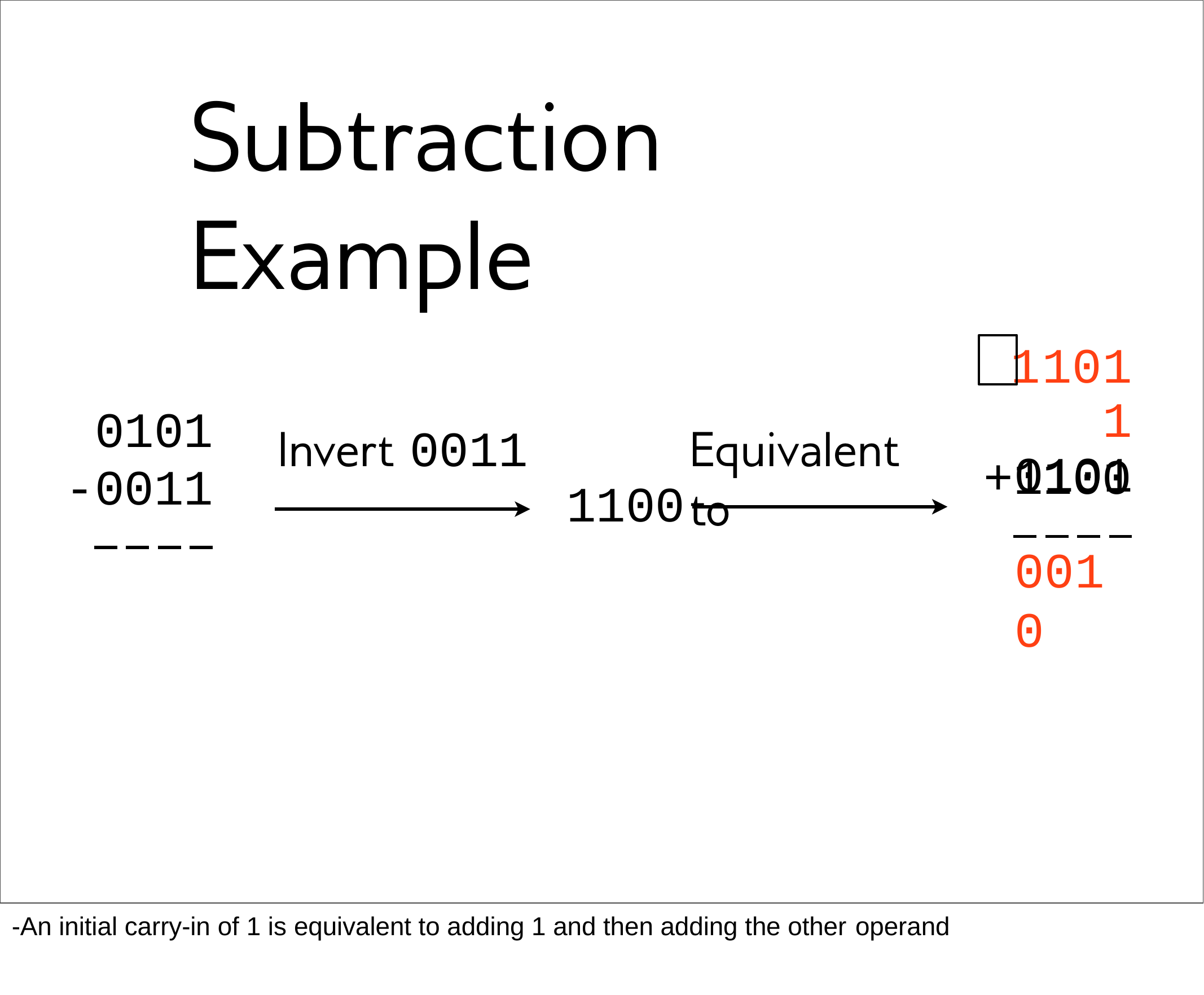

# Subtraction Example

11011
0101
0101
-0011
Invert 0011
Equivalent to
+1100
1100

0010

-An initial carry-in of 1 is equivalent to adding 1 and then adding the other operand